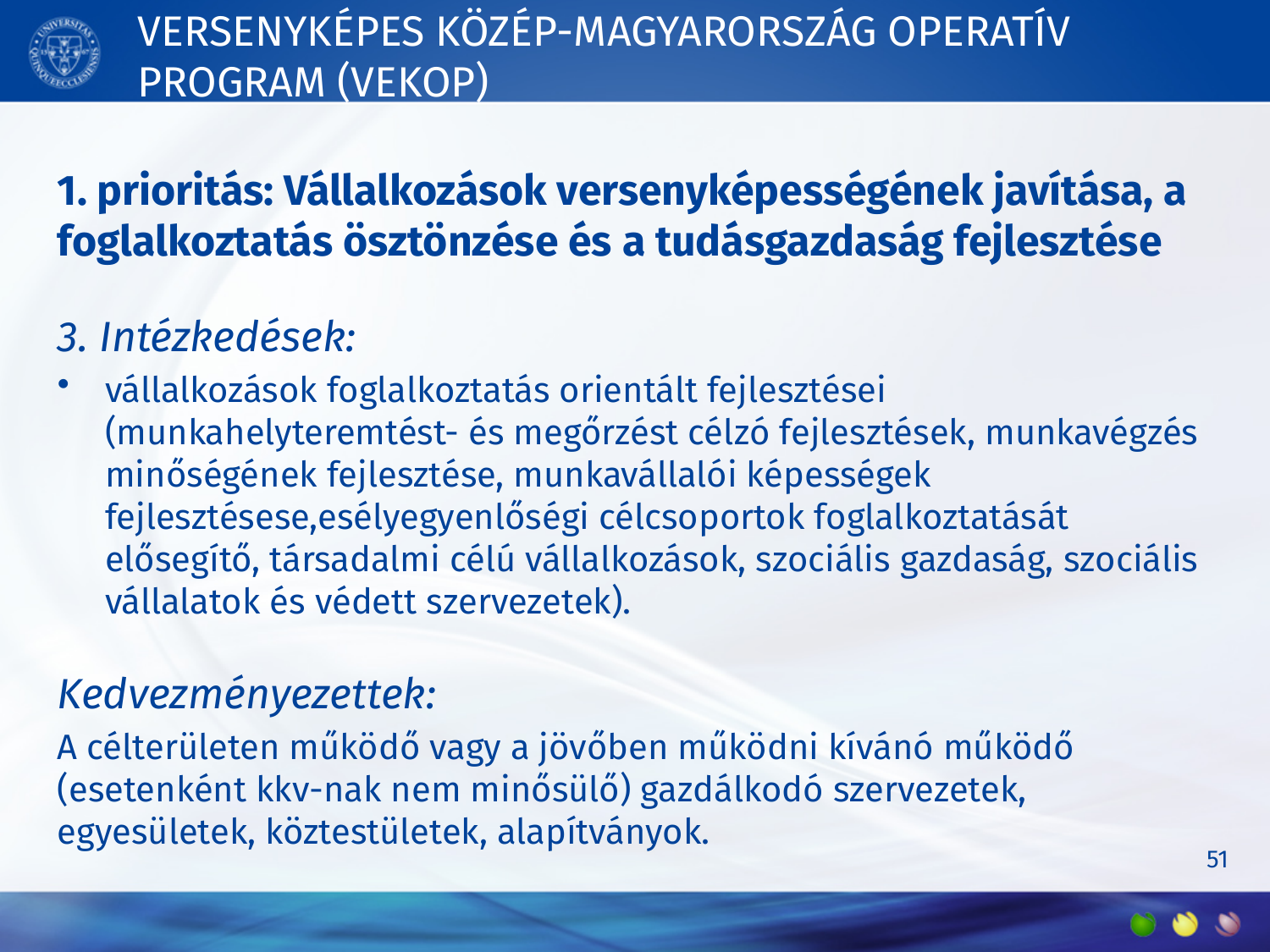

# VERSENYKÉPES KÖZÉP-MAGYARORSZÁG OPERATÍV PROGRAM (VEKOP)
1. prioritás: Vállalkozások versenyképességének javítása, a foglalkoztatás ösztönzése és a tudásgazdaság fejlesztése

3. Intézkedések:
vállalkozások foglalkoztatás orientált fejlesztései (munkahelyteremtést- és megőrzést célzó fejlesztések, munkavégzés minőségének fejlesztése, munkavállalói képességek fejlesztésese,esélyegyenlőségi célcsoportok foglalkoztatását elősegítő, társadalmi célú vállalkozások, szociális gazdaság, szociális vállalatok és védett szervezetek).

Kedvezményezettek:
A célterületen működő vagy a jövőben működni kívánó működő (esetenként kkv-nak nem minősülő) gazdálkodó szervezetek, egyesületek, köztestületek, alapítványok.
51